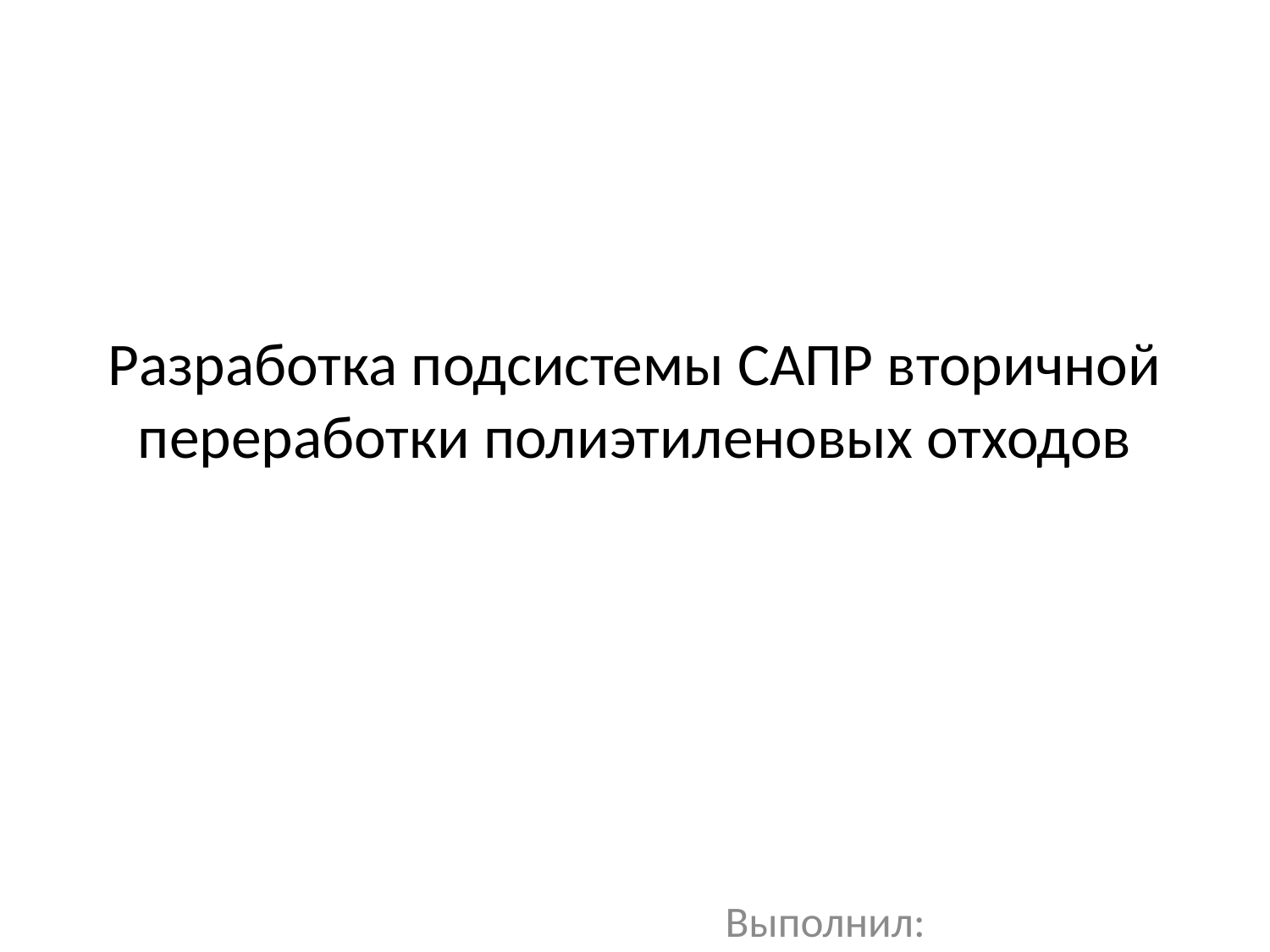

# Разработка подсистемы САПР вторичной переработки полиэтиленовых отходов
Выполнил: